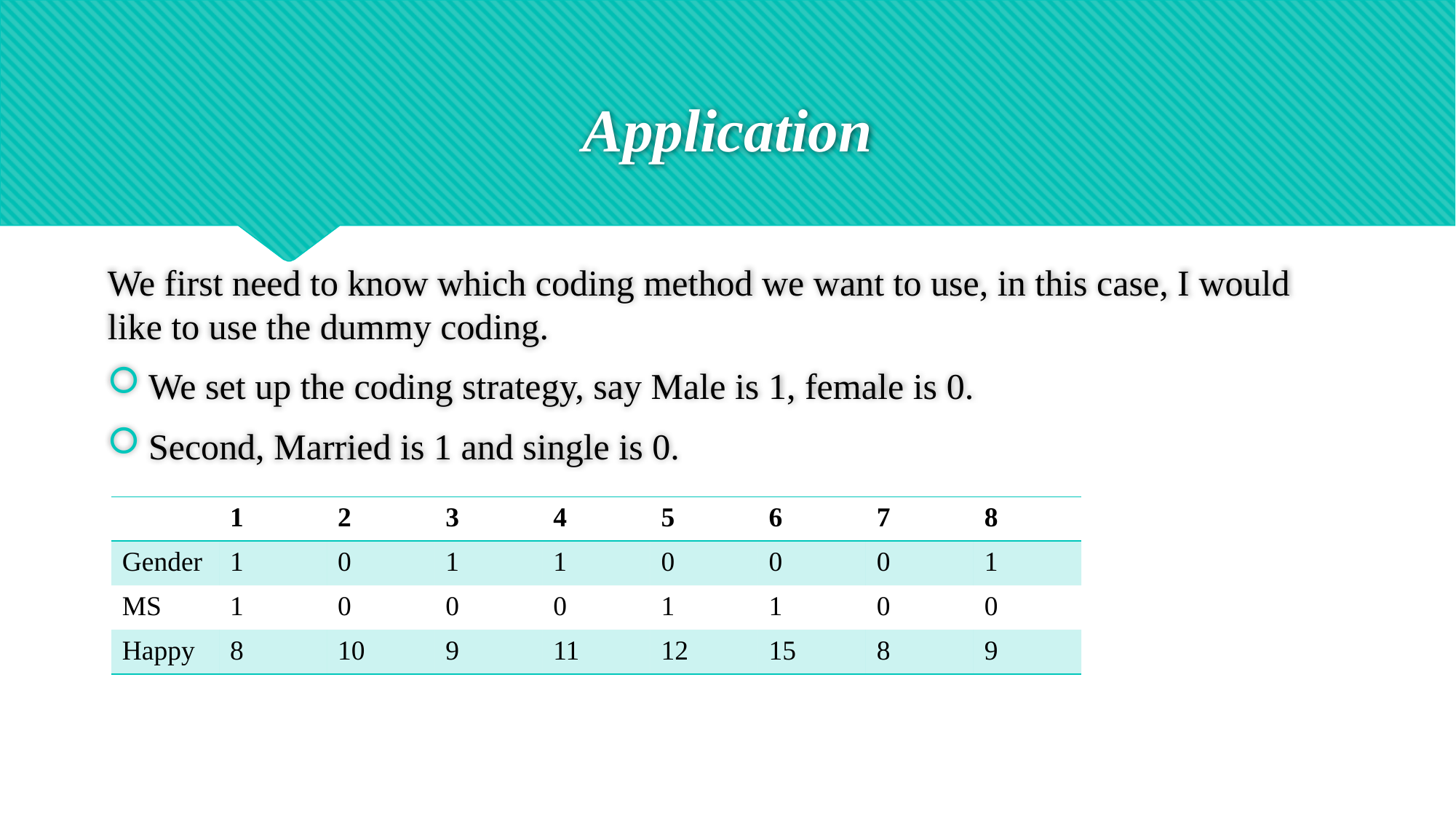

# Application
We first need to know which coding method we want to use, in this case, I would like to use the dummy coding.
We set up the coding strategy, say Male is 1, female is 0.
Second, Married is 1 and single is 0.

|  | 1 | 2 | 3 | 4 | 5 | 6 | 7 | 8 |
| --- | --- | --- | --- | --- | --- | --- | --- | --- |
| Gender | 1 | 0 | 1 | 1 | 0 | 0 | 0 | 1 |
| MS | 1 | 0 | 0 | 0 | 1 | 1 | 0 | 0 |
| Happy | 8 | 10 | 9 | 11 | 12 | 15 | 8 | 9 |